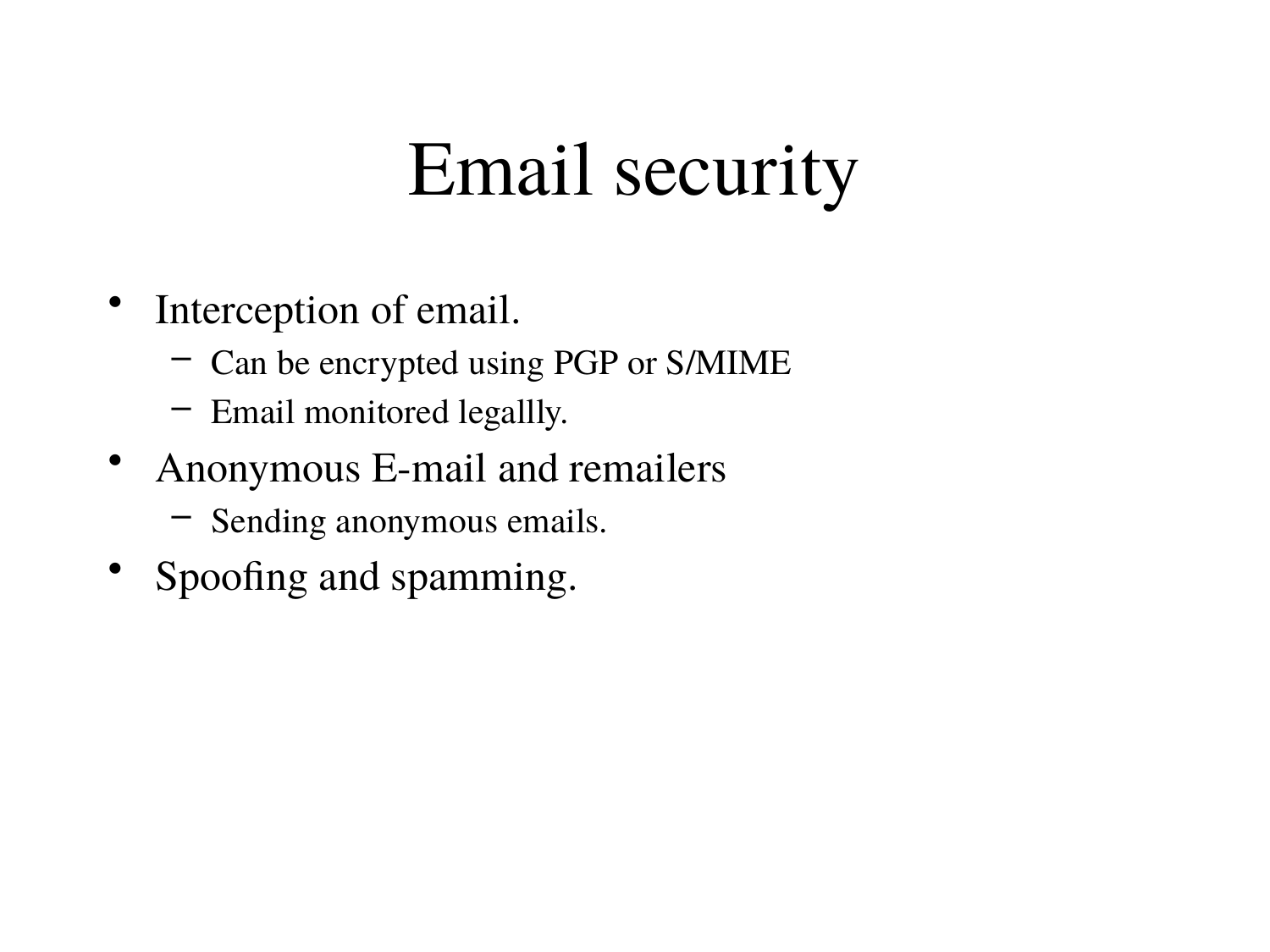

# Email security
Interception of email.
Can be encrypted using PGP or S/MIME
Email monitored legallly.
Anonymous E-mail and remailers
Sending anonymous emails.
Spoofing and spamming.